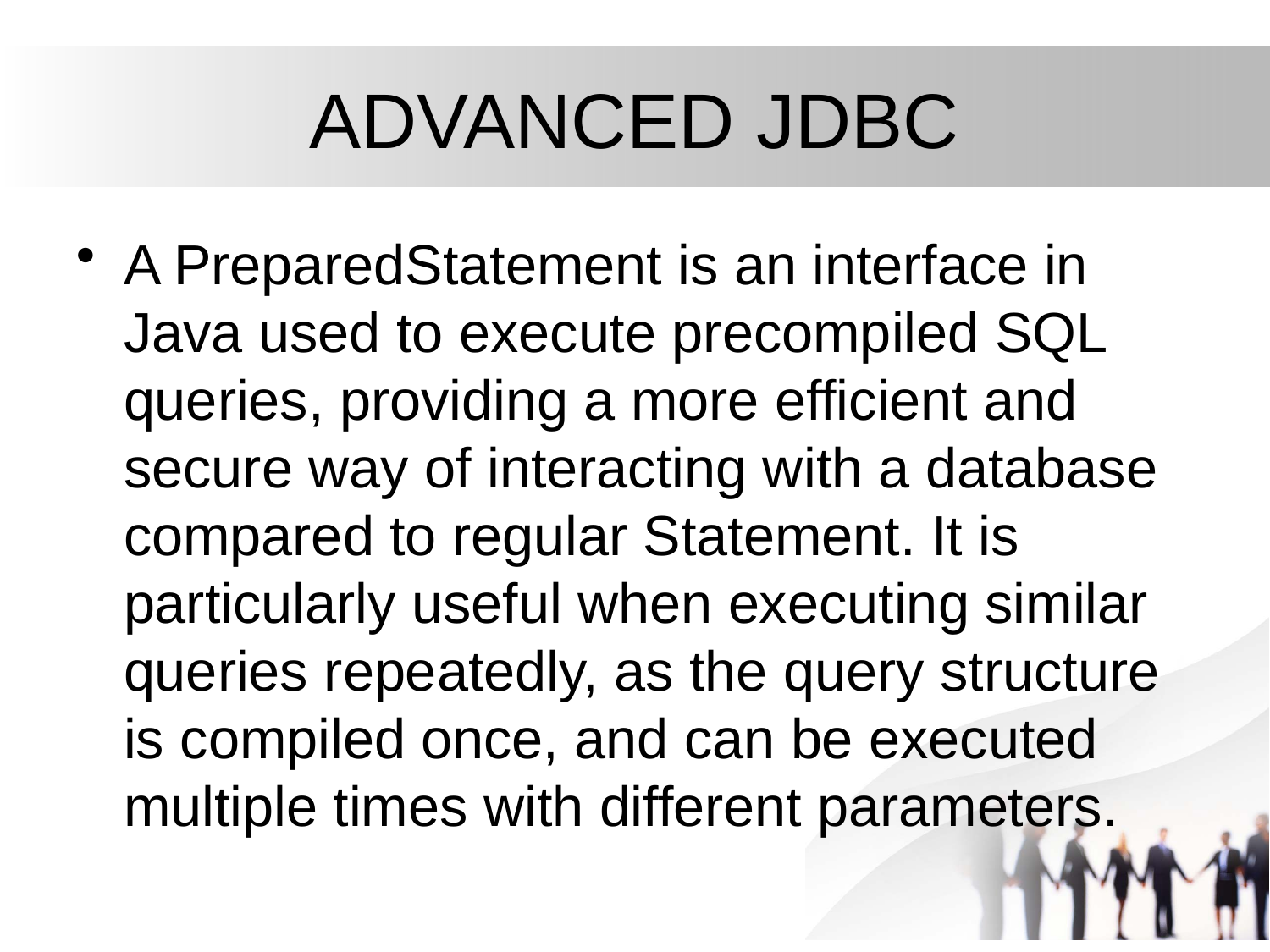

# ADVANCED JDBC
A PreparedStatement is an interface in Java used to execute precompiled SQL queries, providing a more efficient and secure way of interacting with a database compared to regular Statement. It is particularly useful when executing similar queries repeatedly, as the query structure is compiled once, and can be executed multiple times with different parameters.